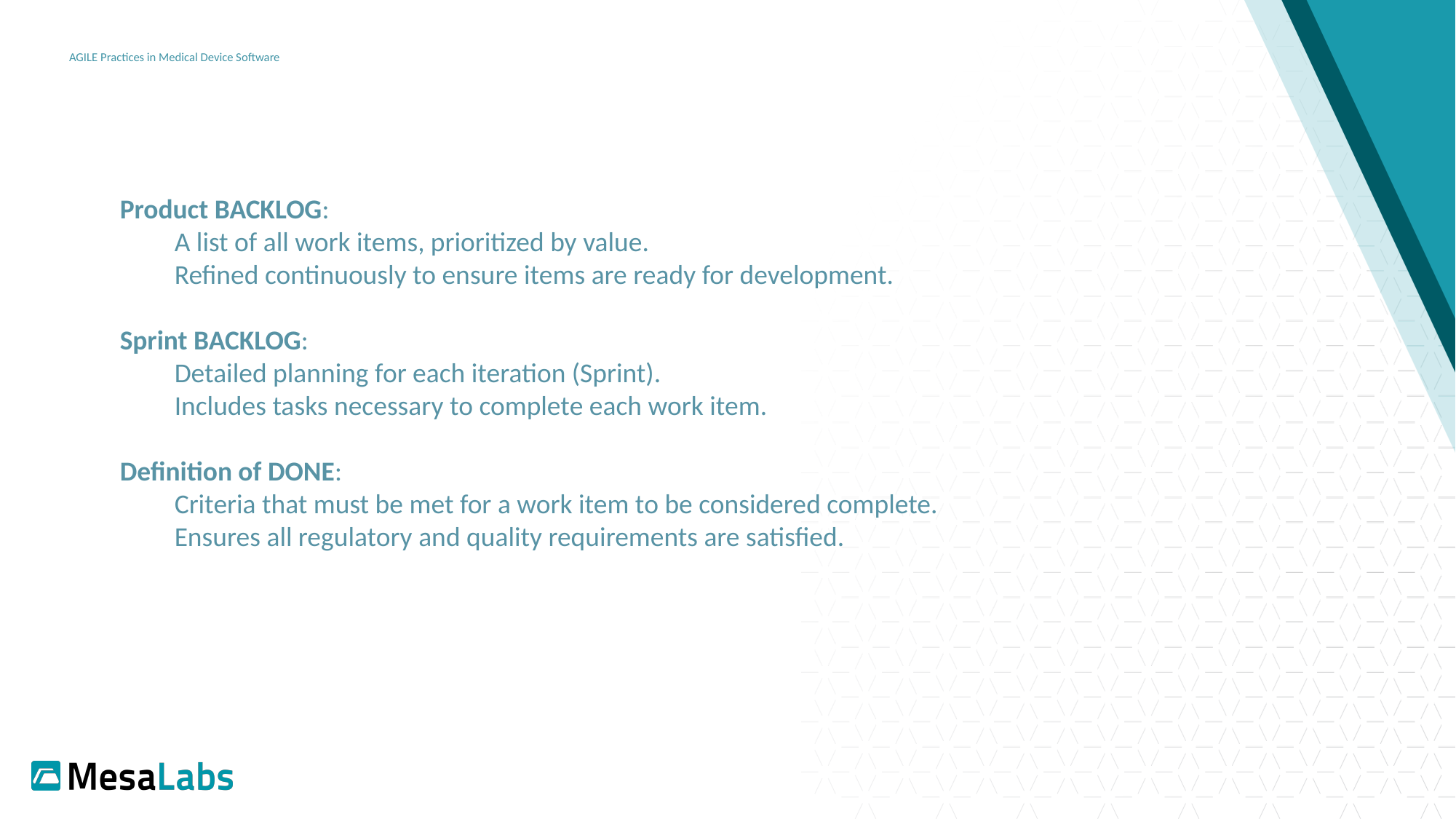

# AGILE Practices in Medical Device Software

Product BACKLOG:
A list of all work items, prioritized by value.
Refined continuously to ensure items are ready for development.
​
Sprint BACKLOG:
Detailed planning for each iteration (Sprint).​
Includes tasks necessary to complete each work item.
​
Definition of DONE:
Criteria that must be met for a work item to be considered complete.​
Ensures all regulatory and quality requirements are satisfied.
​